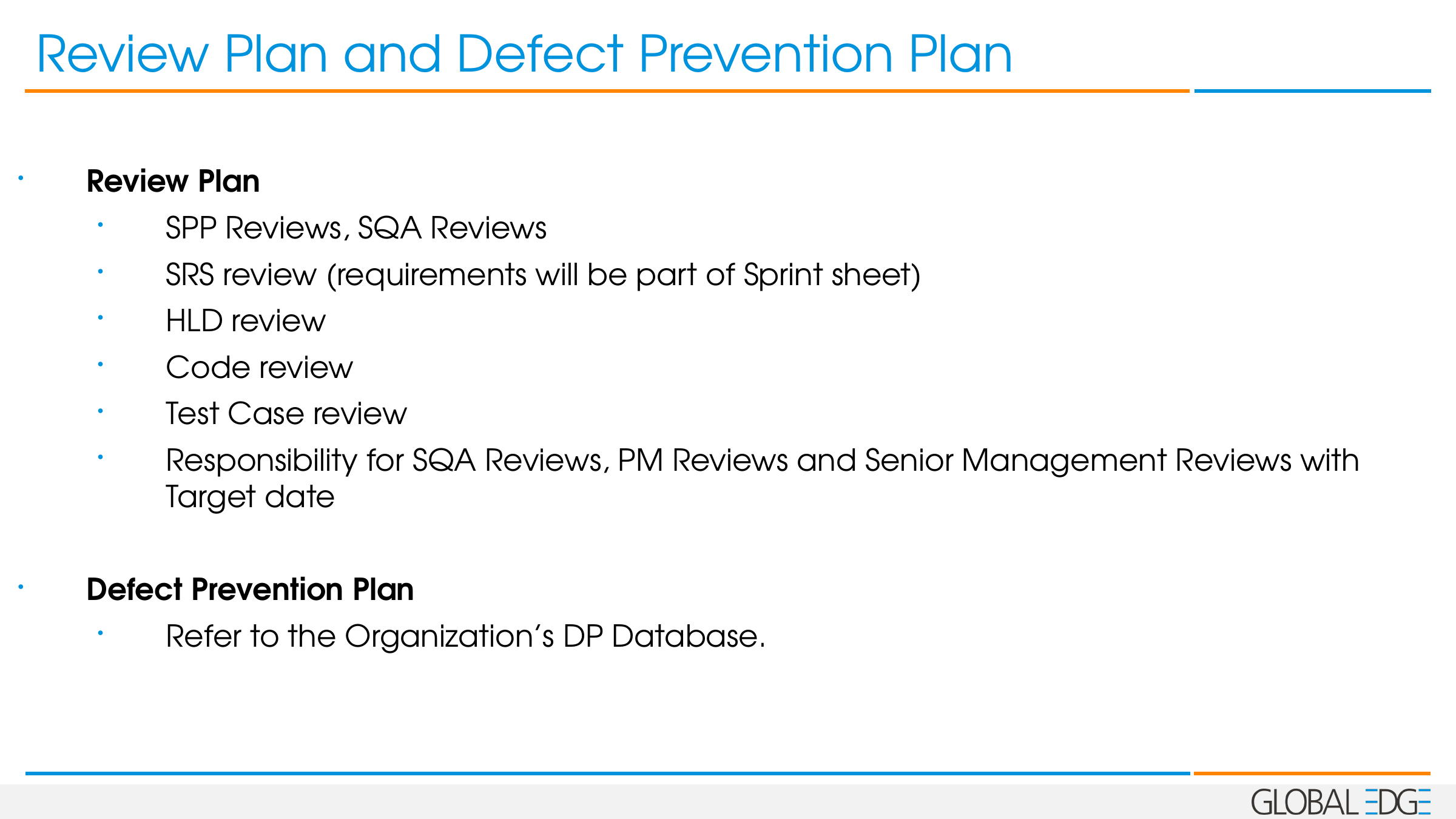

# Review Plan and Defect Prevention Plan

Review Plan
SPP Reviews, SQA Reviews
SRS review (requirements will be part of Sprint sheet)
HLD review
Code review
Test Case review
Responsibility for SQA Reviews, PM Reviews and Senior Management Reviews with Target date

Defect Prevention Plan
Refer to the Organization’s DP Database.